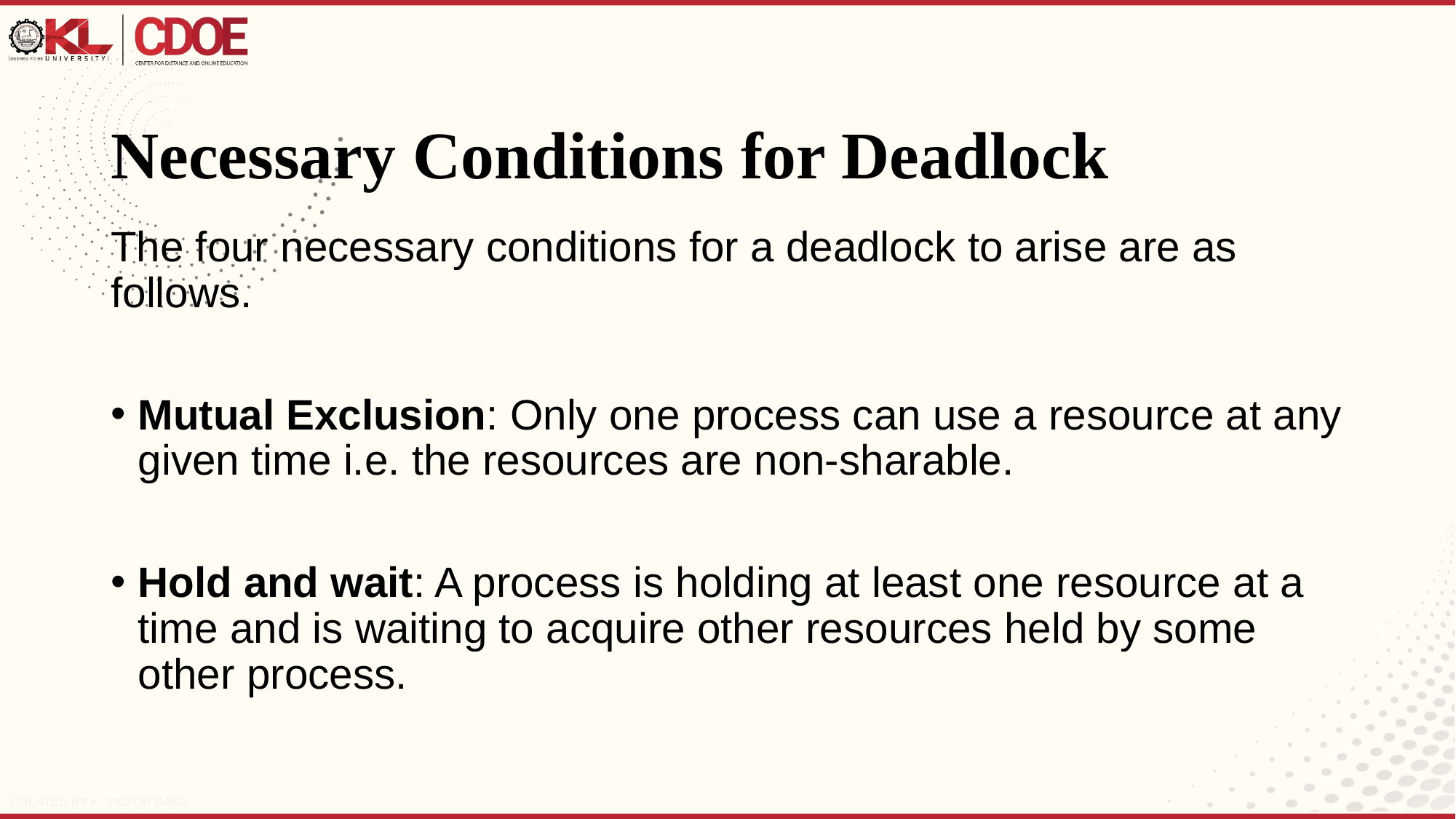

# Necessary Conditions for Deadlock
The four necessary conditions for a deadlock to arise are as follows.

Mutual Exclusion: Only one process can use a resource at any given time i.e. the resources are non-sharable.

Hold and wait: A process is holding at least one resource at a time and is waiting to acquire other resources held by some other process.